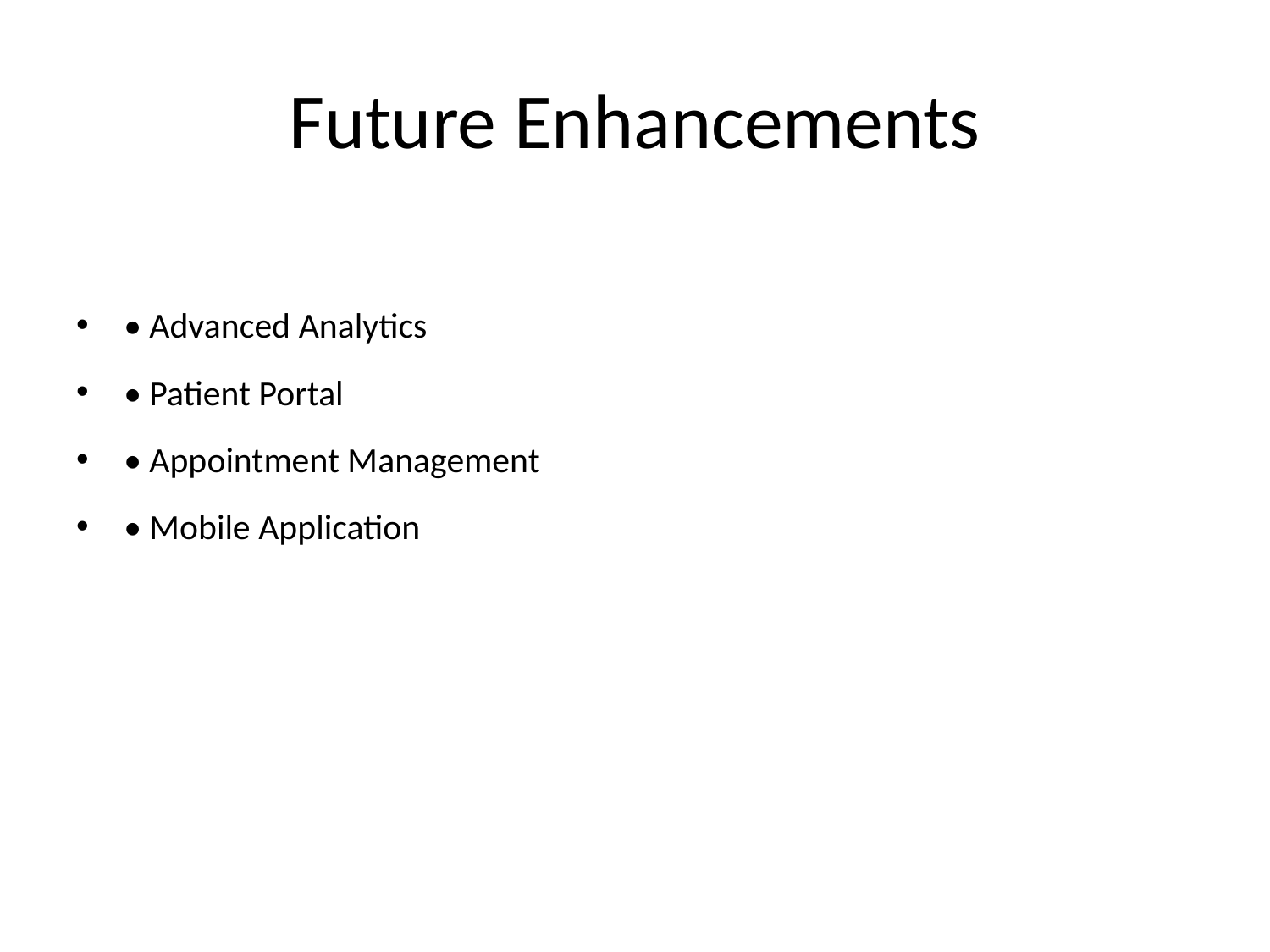

# Future Enhancements

• Advanced Analytics
• Patient Portal
• Appointment Management
• Mobile Application